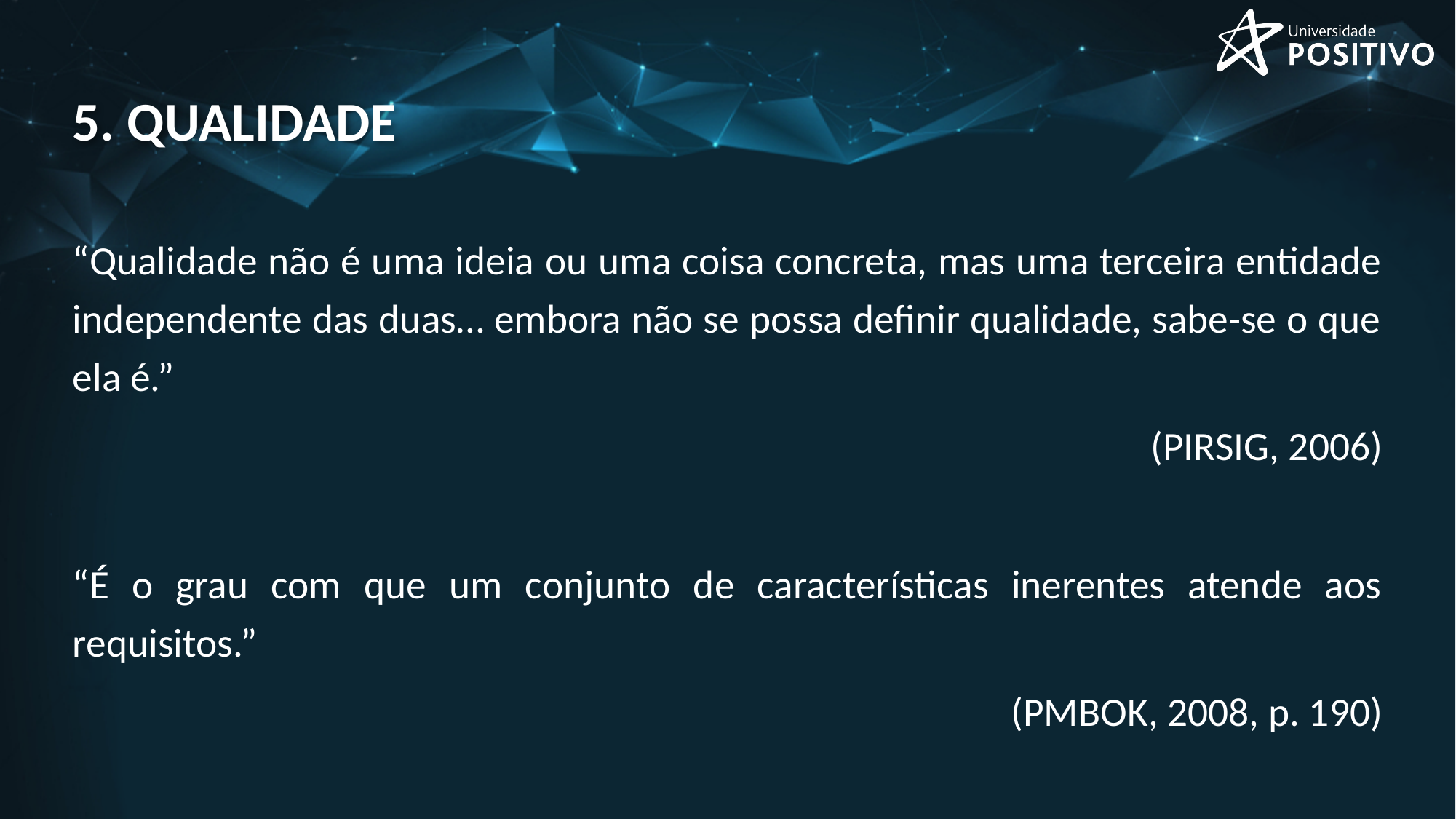

# 5. qualidade
“Qualidade não é uma ideia ou uma coisa concreta, mas uma terceira entidade independente das duas… embora não se possa definir qualidade, sabe-se o que ela é.”
(PIRSIG, 2006)

“É o grau com que um conjunto de características inerentes atende aos requisitos.”
(PMBOK, 2008, p. 190)